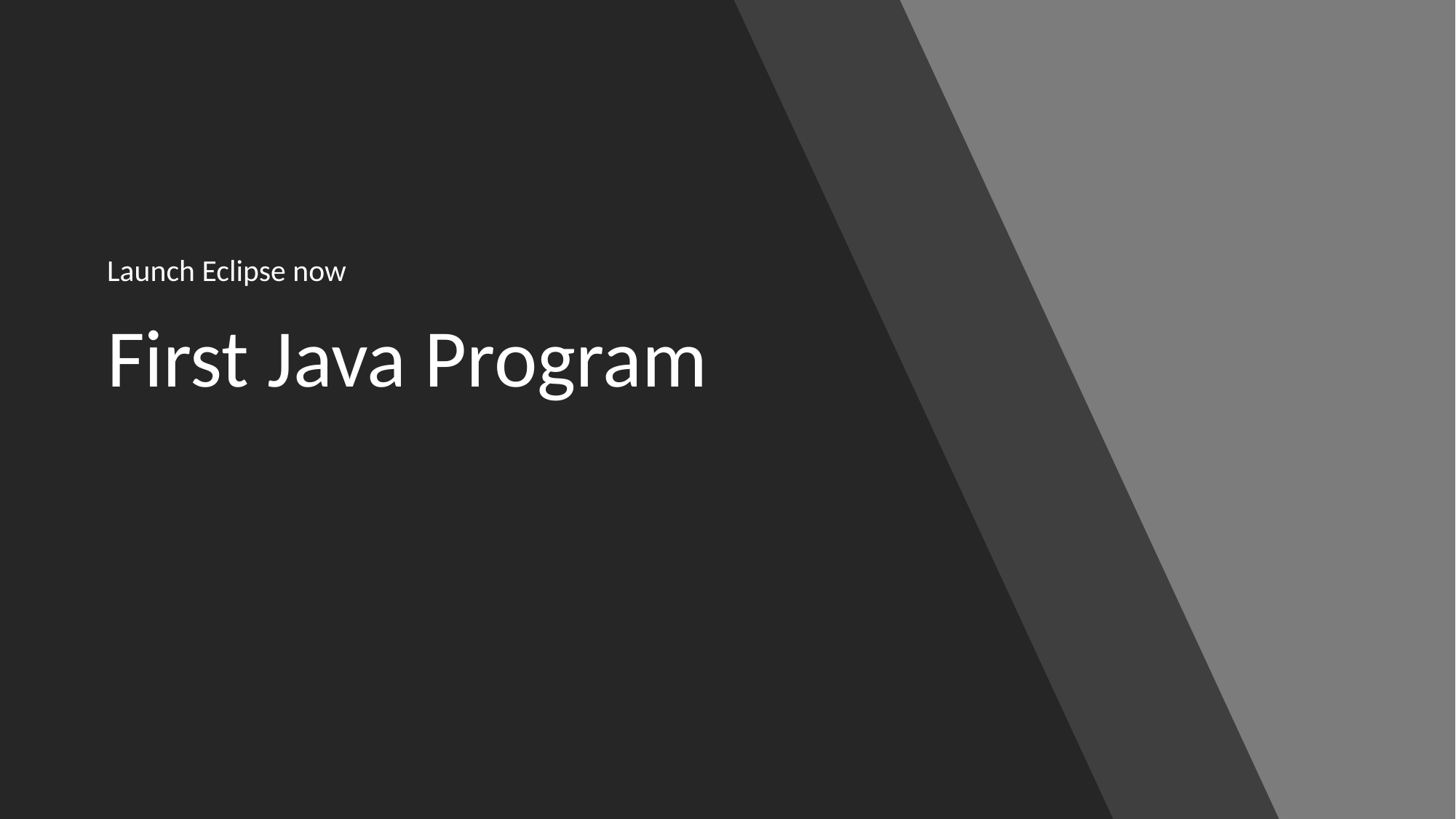

Launch Eclipse now
# First Java Program